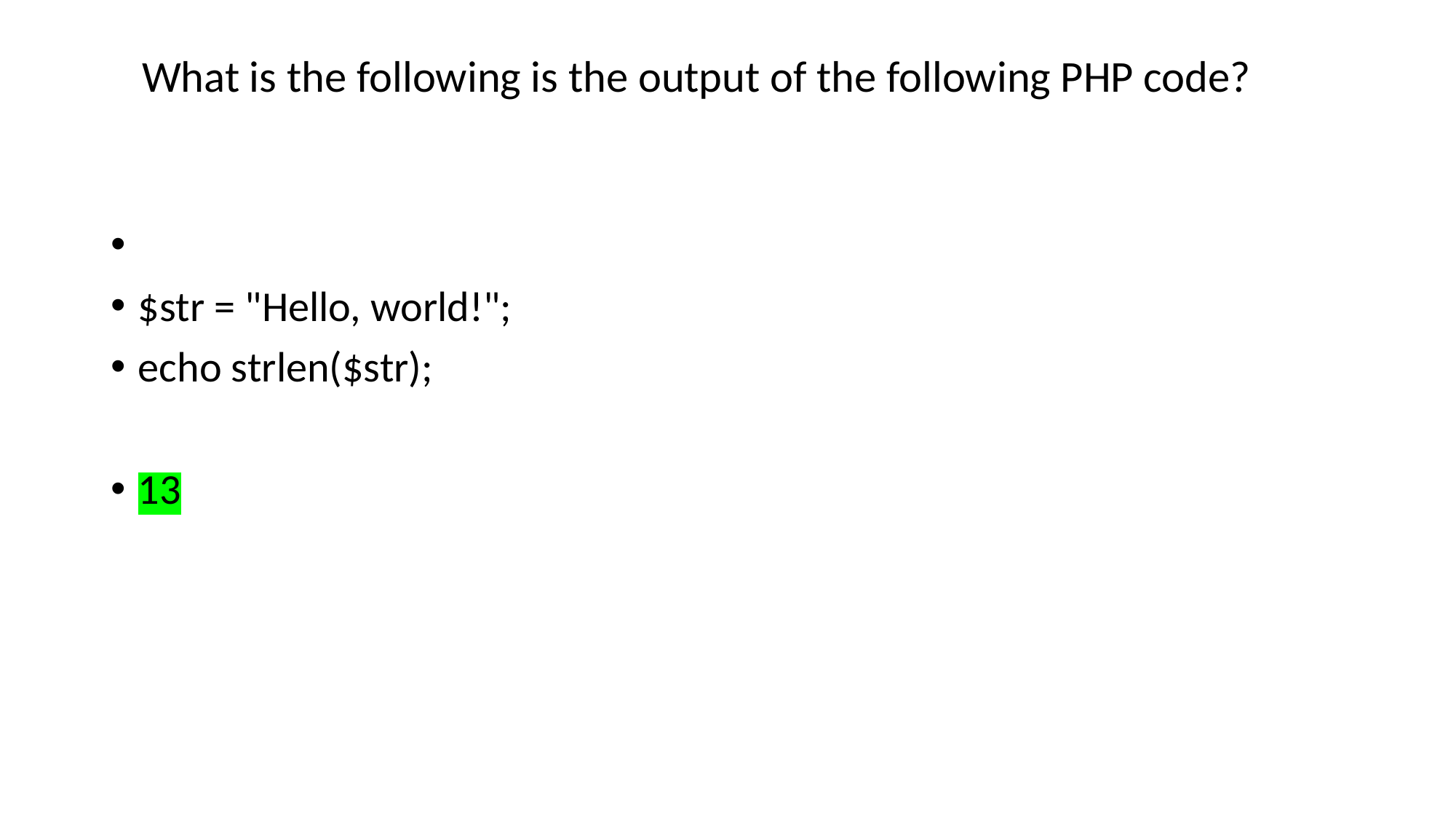

# What is the following is the output of the following PHP code?

$str = "Hello, world!";
echo strlen($str);

13